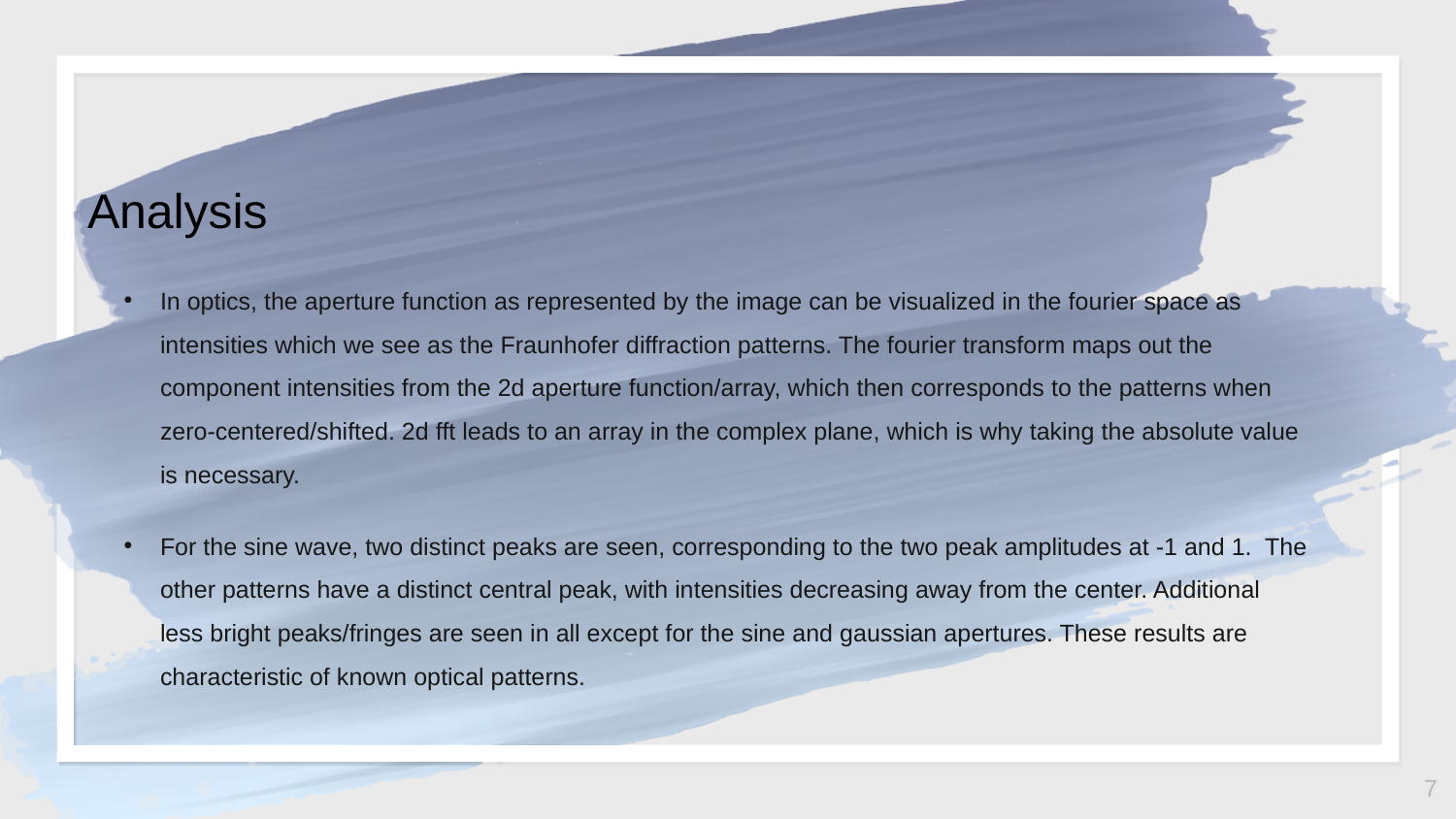

Analysis
In optics, the aperture function as represented by the image can be visualized in the fourier space as intensities which we see as the Fraunhofer diffraction patterns. The fourier transform maps out the component intensities from the 2d aperture function/array, which then corresponds to the patterns when zero-centered/shifted. 2d fft leads to an array in the complex plane, which is why taking the absolute value is necessary.
For the sine wave, two distinct peaks are seen, corresponding to the two peak amplitudes at -1 and 1.  The other patterns have a distinct central peak, with intensities decreasing away from the center. Additional less bright peaks/fringes are seen in all except for the sine and gaussian apertures. These results are characteristic of known optical patterns.
7